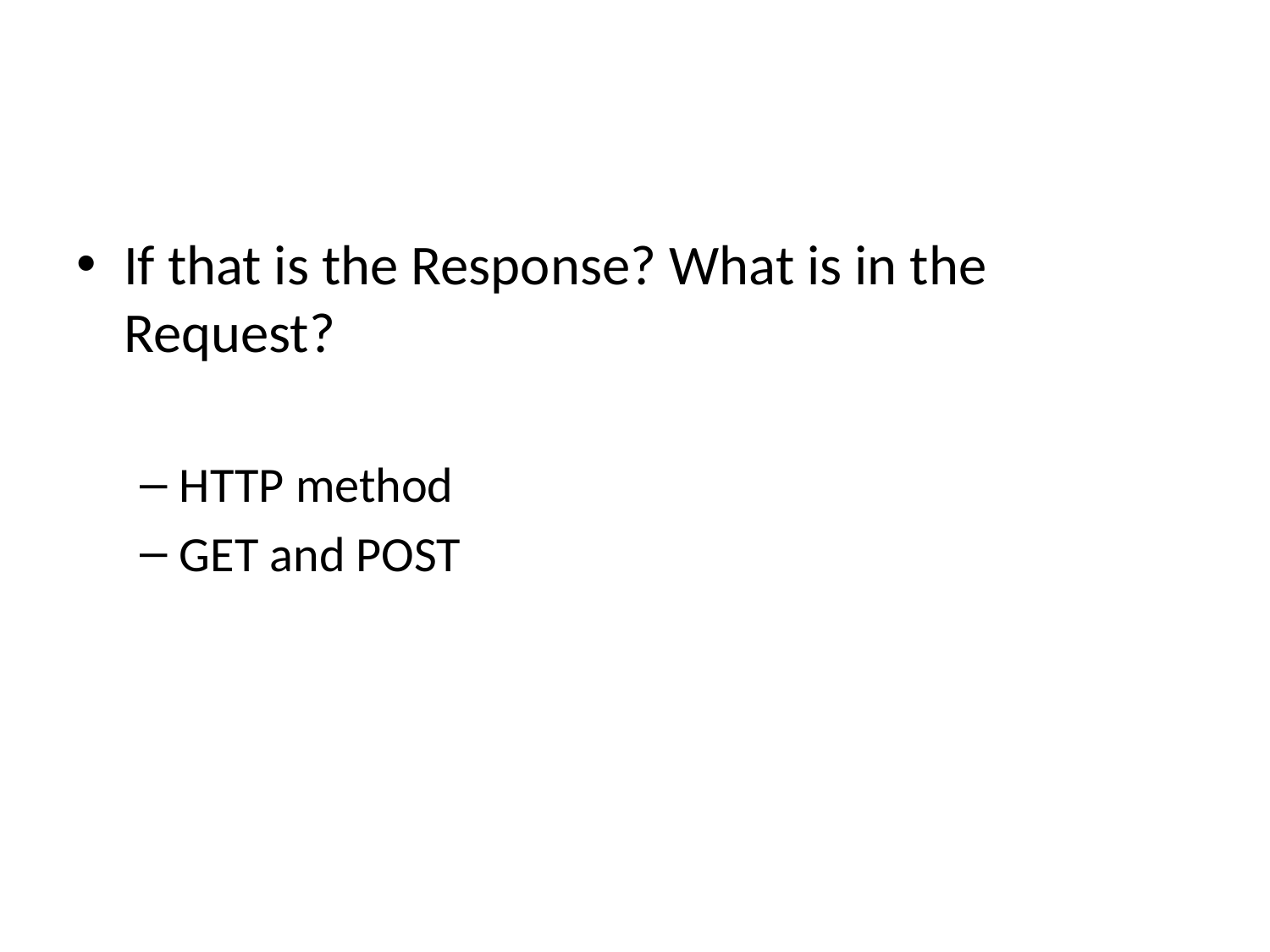

#
If that is the Response? What is in the Request?

HTTP method
GET and POST